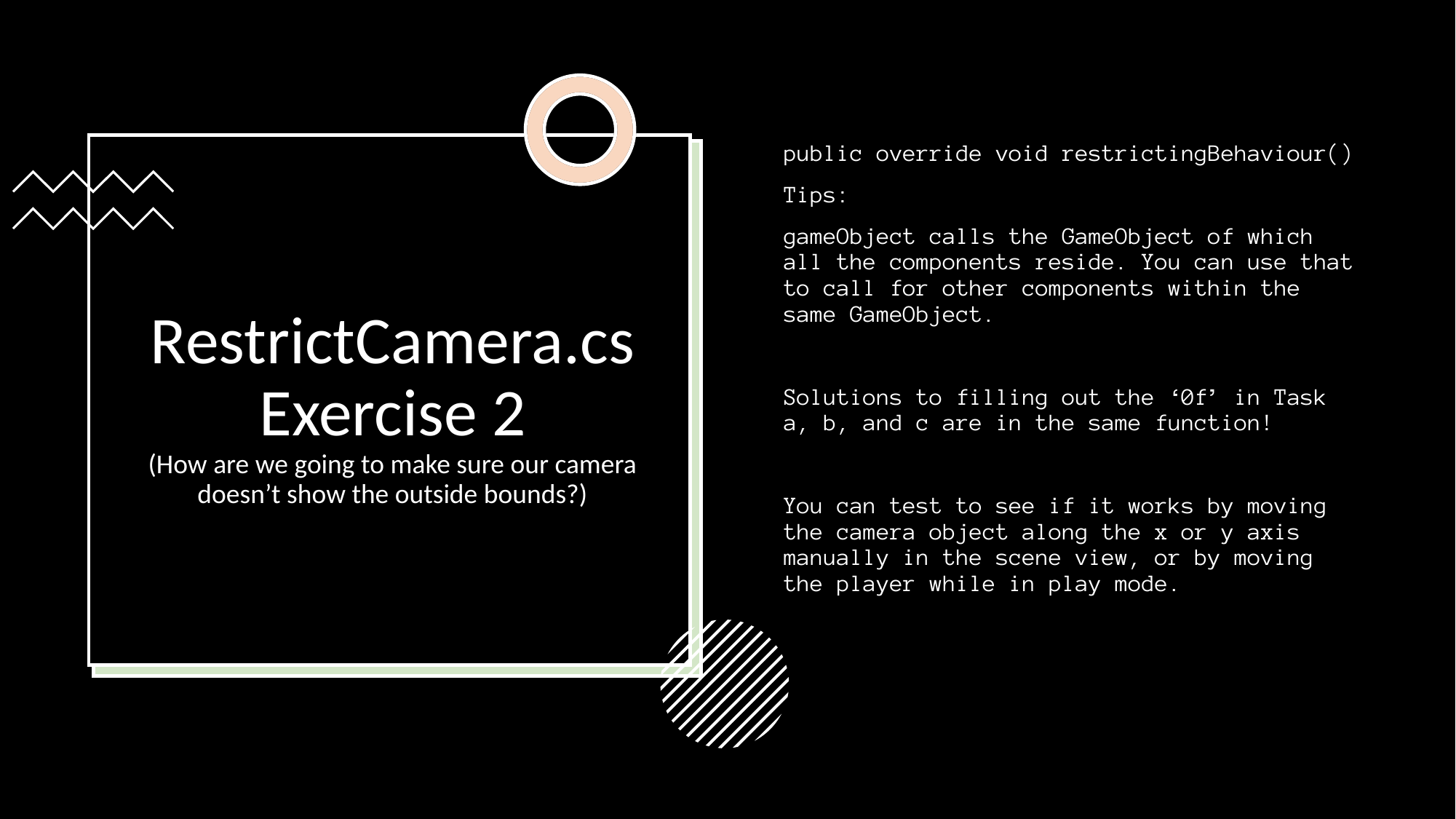

public override void restrictingBehaviour()
Tips:
gameObject calls the GameObject of which all the components reside. You can use that to call for other components within the same GameObject.

Solutions to filling out the ‘0f’ in Task a, b, and c are in the same function!

You can test to see if it works by moving the camera object along the x or y axis manually in the scene view, or by moving the player while in play mode.

# RestrictCamera.cs Exercise 2 (How are we going to make sure our camera doesn’t show the outside bounds?)